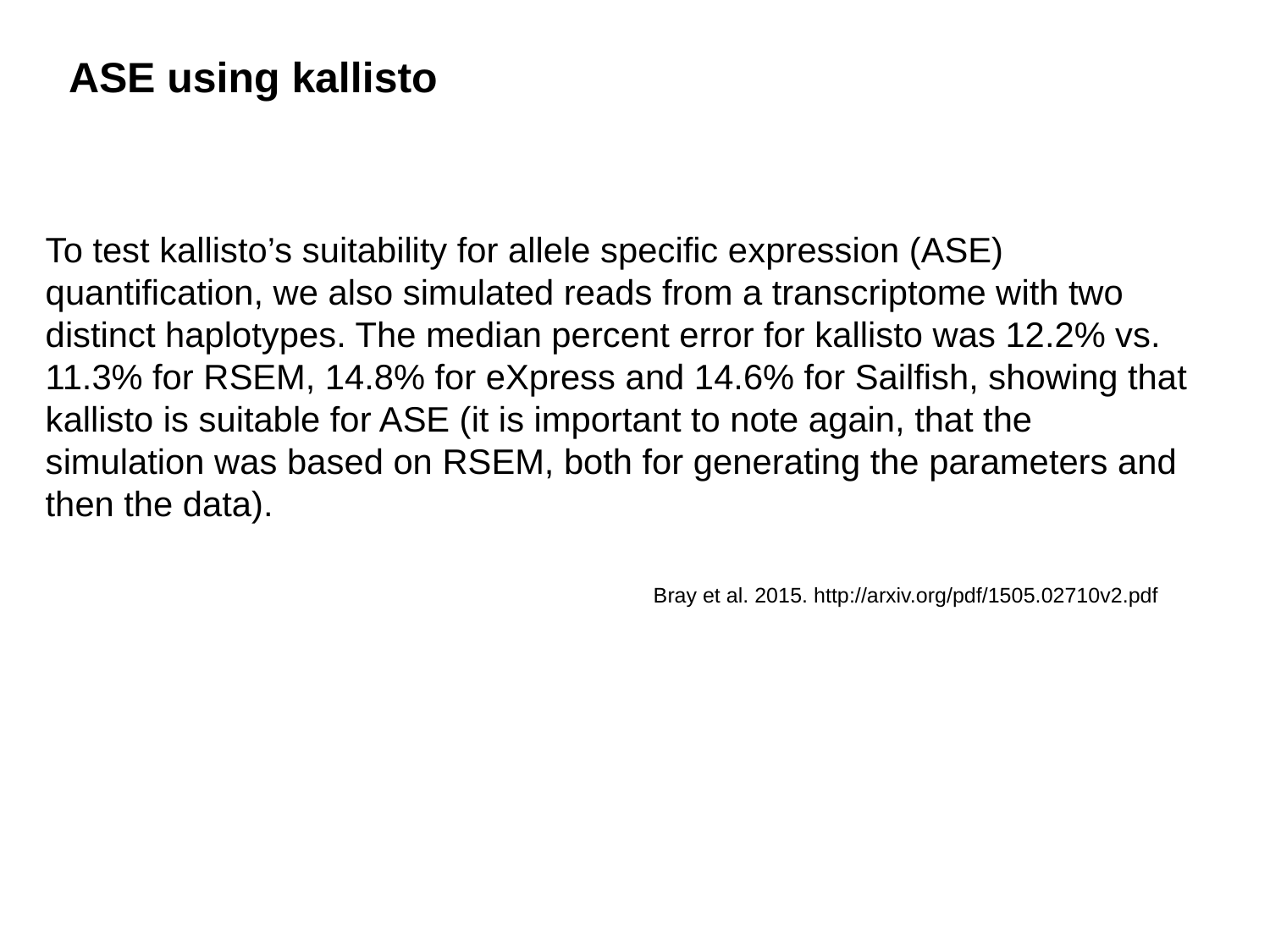

ASE using kallisto

To test kallisto’s suitability for allele specific expression (ASE) quantification, we also simulated reads from a transcriptome with two distinct haplotypes. The median percent error for kallisto was 12.2% vs. 11.3% for RSEM, 14.8% for eXpress and 14.6% for Sailfish, showing that kallisto is suitable for ASE (it is important to note again, that the simulation was based on RSEM, both for generating the parameters and then the data).
Bray et al. 2015. http://arxiv.org/pdf/1505.02710v2.pdf